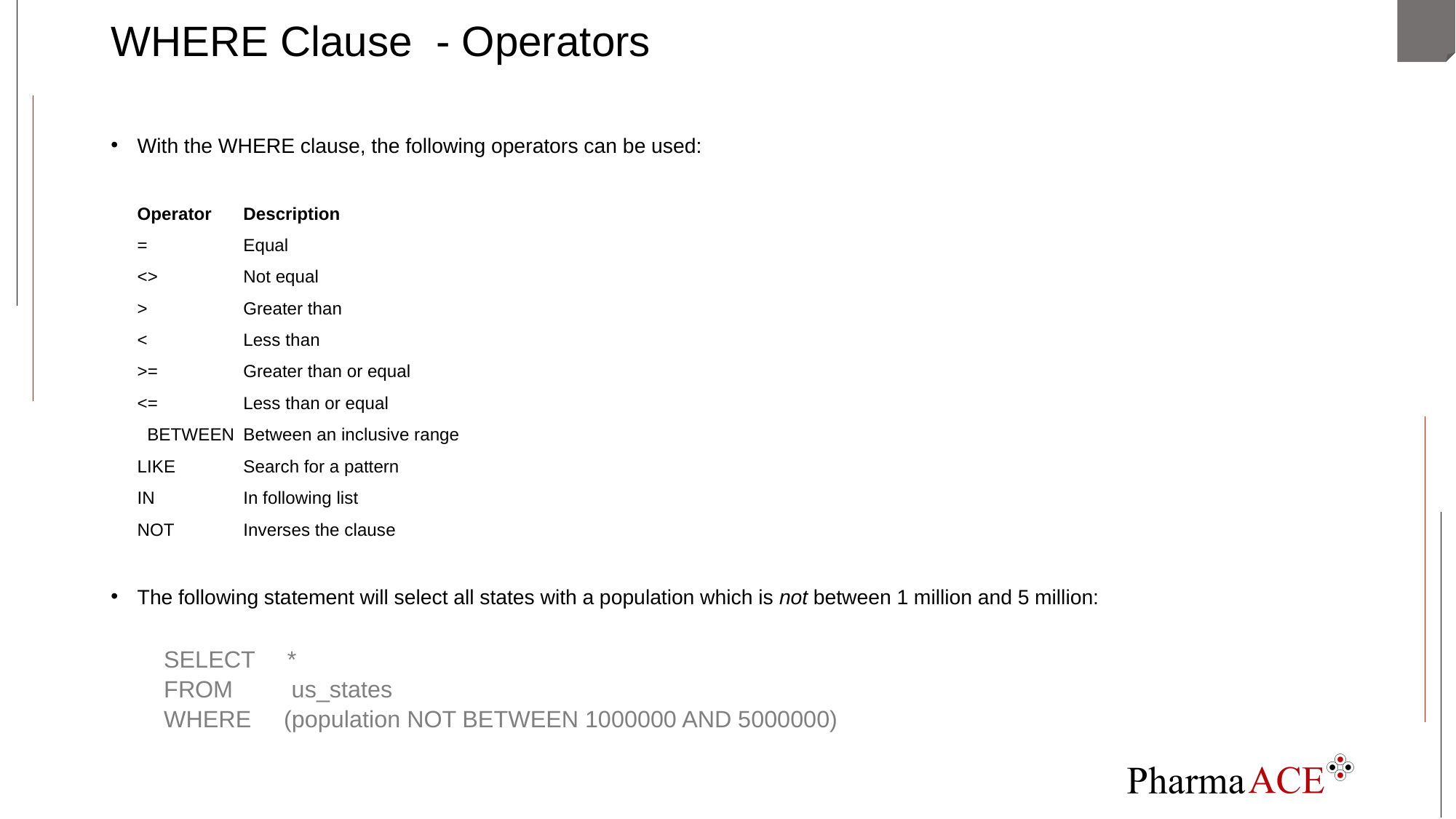

# WHERE Clause  - Operators
With the WHERE clause, the following operators can be used:

	Operator		Description
		=   		Equal
		<> 		Not equal
		>		Greater than
		<		Less than
		>=		Greater than or equal
		<=		Less than or equal
	  BETWEEN		Between an inclusive range
		LIKE		Search for a pattern
		IN		In following list
		NOT		Inverses the clause

The following statement will select all states with a population which is not between 1 million and 5 million:

SELECT     *
FROM         us_states
WHERE     (population NOT BETWEEN 1000000 AND 5000000)